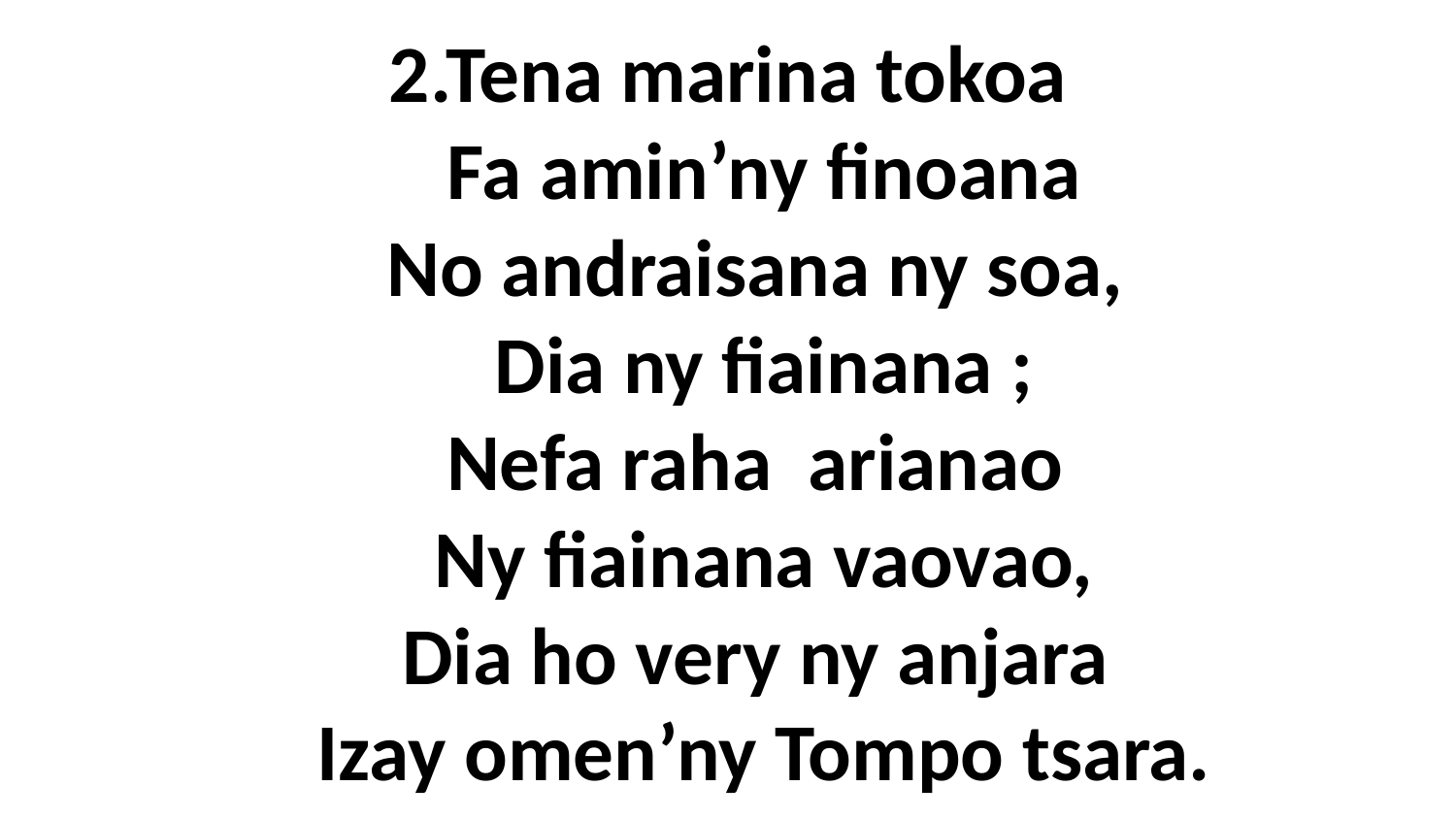

# 2.Tena marina tokoa Fa amin’ny finoana No andraisana ny soa, Dia ny fiainana ; Nefa raha  arianao Ny fiainana vaovao, Dia ho very ny anjara Izay omen’ny Tompo tsara.